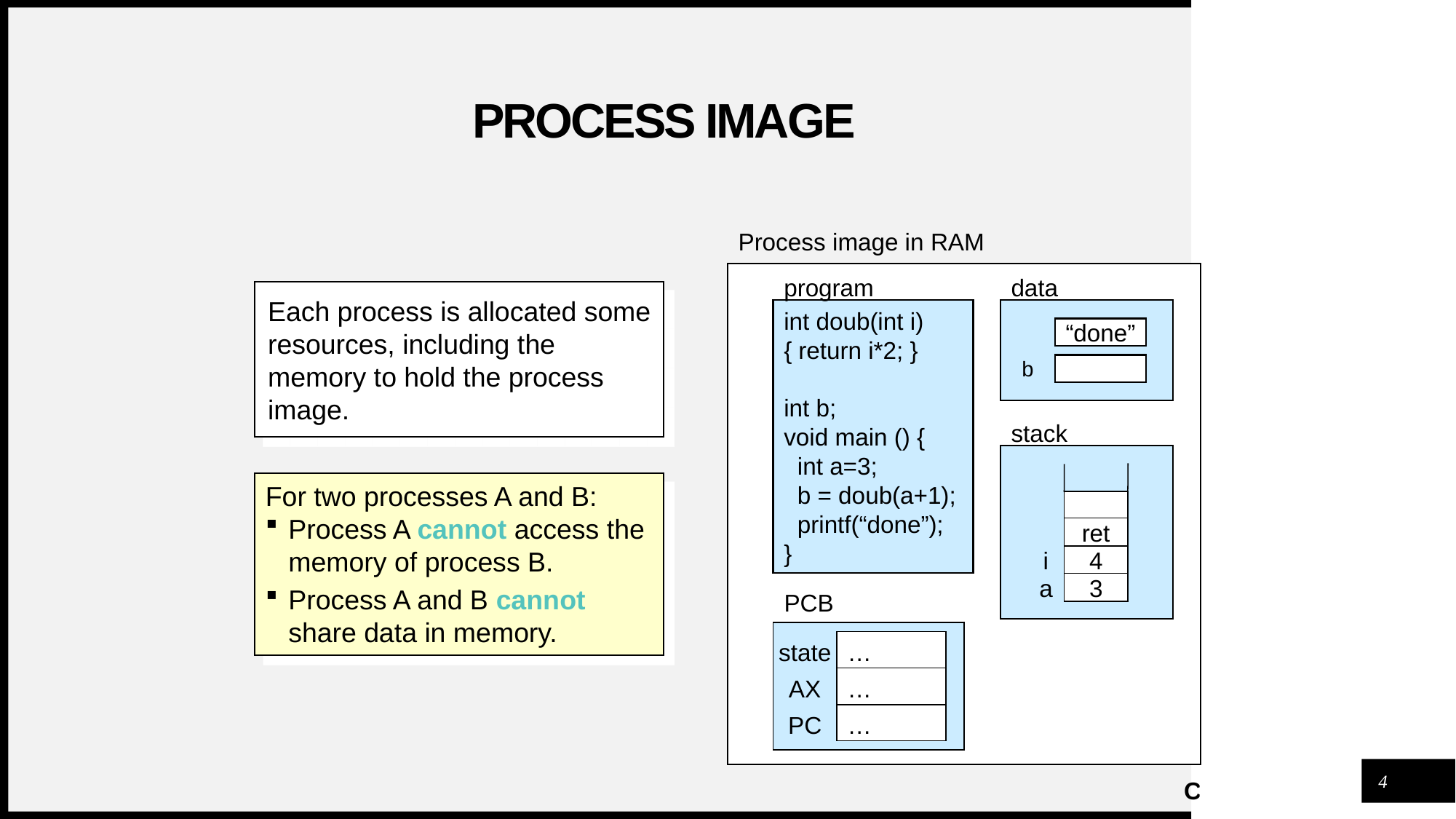

# Process Image
Process image in RAM

program
data
Each process is allocated some resources, including the memory to hold the process image.
int doub(int i)
{ return i*2; }

int b;
void main () {
  int a=3;
  b = doub(a+1);
  printf(“done”);
}

“done”
b

stack

ret
i
4
a
3
For two processes A and B:
Process A cannot access the memory of process B.
Process A and B cannot share data in memory.
PCB

state
…
AX
…
PC
…
4